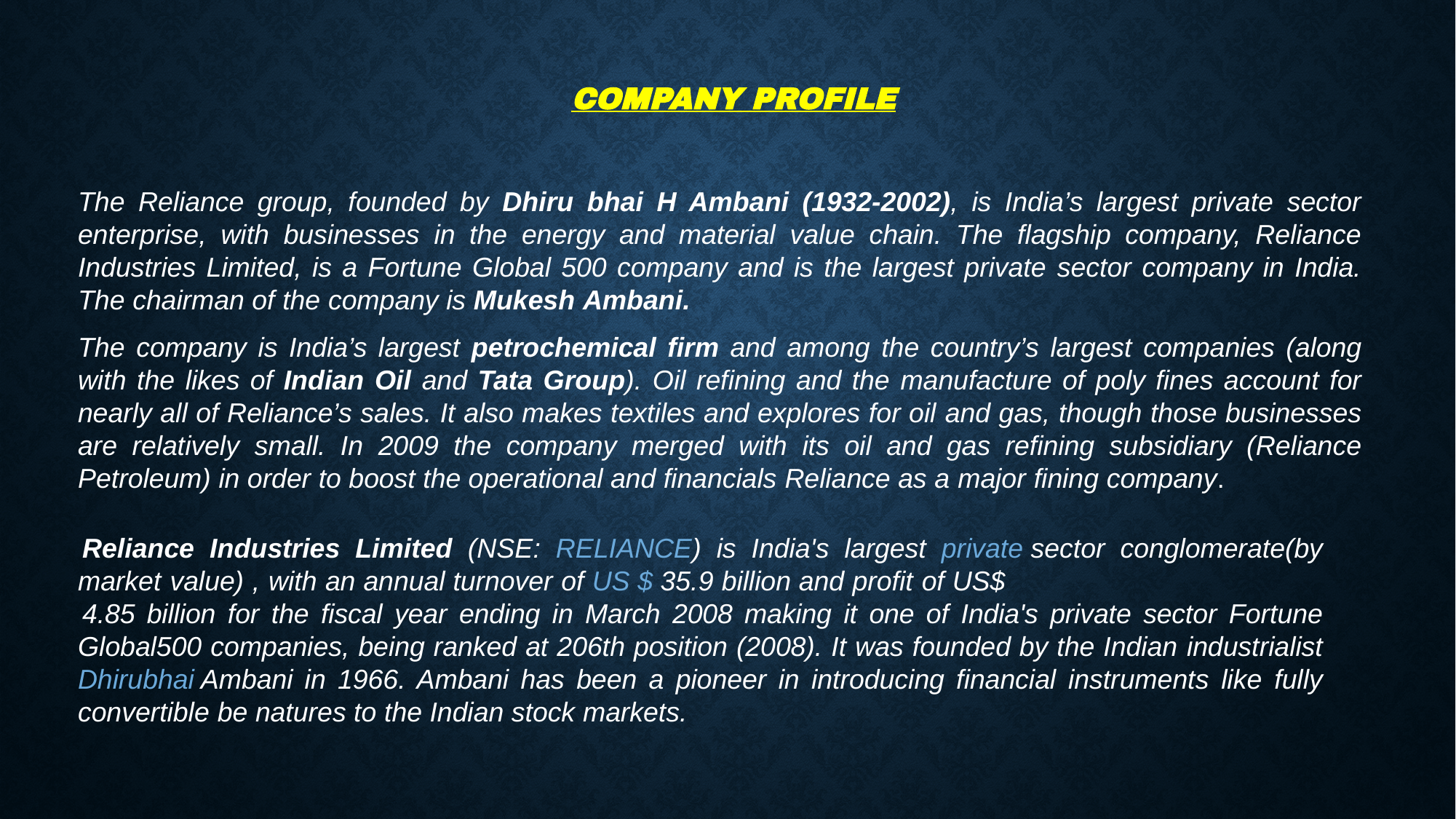

COMPANY PROFILE
The Reliance group, founded by Dhiru bhai H Ambani (1932-2002), is India’s largest private sector enterprise, with businesses in the energy and material value chain. The flagship company, Reliance Industries Limited, is a Fortune Global 500 company and is the largest private sector company in India. The chairman of the company is Mukesh Ambani.
The company is India’s largest petrochemical firm and among the country’s largest companies (along with the likes of Indian Oil and Tata Group). Oil refining and the manufacture of poly fines account for nearly all of Reliance’s sales. It also makes textiles and explores for oil and gas, though those businesses are relatively small. In 2009 the company merged with its oil and gas refining subsidiary (Reliance Petroleum) in order to boost the operational and financials Reliance as a major fining company.
Reliance Industries Limited (NSE: RELIANCE) is India's largest private sector conglomerate(by market value) , with an annual turnover of US $ 35.9 billion and profit of US$
4.85 billion for the fiscal year ending in March 2008 making it one of India's private sector Fortune Global500 companies, being ranked at 206th position (2008). It was founded by the Indian industrialist Dhirubhai Ambani in 1966. Ambani has been a pioneer in introducing financial instruments like fully convertible be natures to the Indian stock markets.